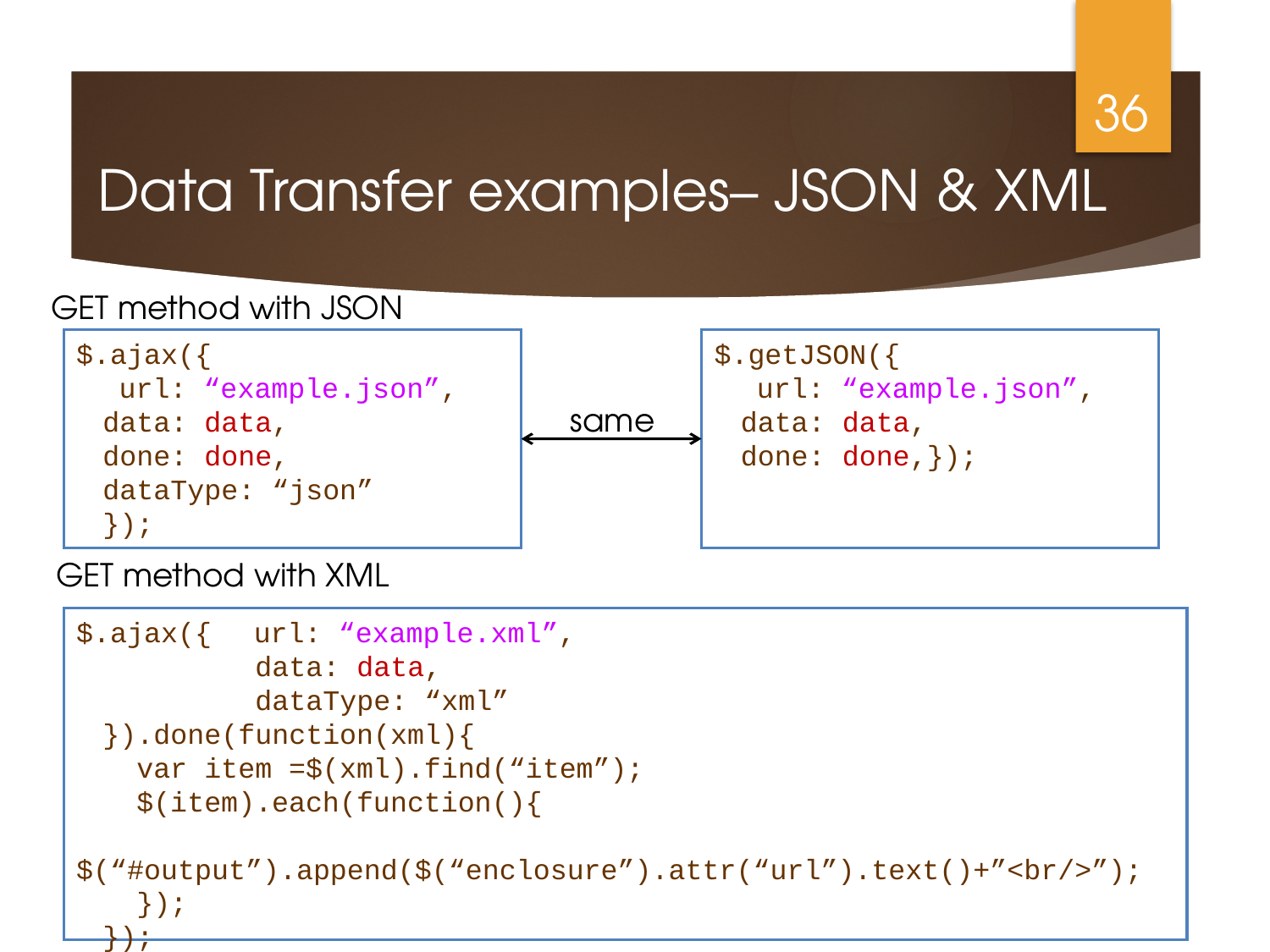

36
# Data Transfer examples– JSON & XML
GET method with JSON
$.getJSON({
  url: “example.json”,
data: data,
done: done,});

$.ajax({
  url: “example.json”,
data: data,
done: done,
dataType: “json”
});

same
GET method with XML
$.ajax({      url: “example.xml”,
         data: data,
         dataType: “xml”
}).done(function(xml){
  var item =$(xml).find(“item”);
  $(item).each(function(){
 $(“#output”).append($(“enclosure”).attr(“url”).text()+”<br/>”);
  });
});